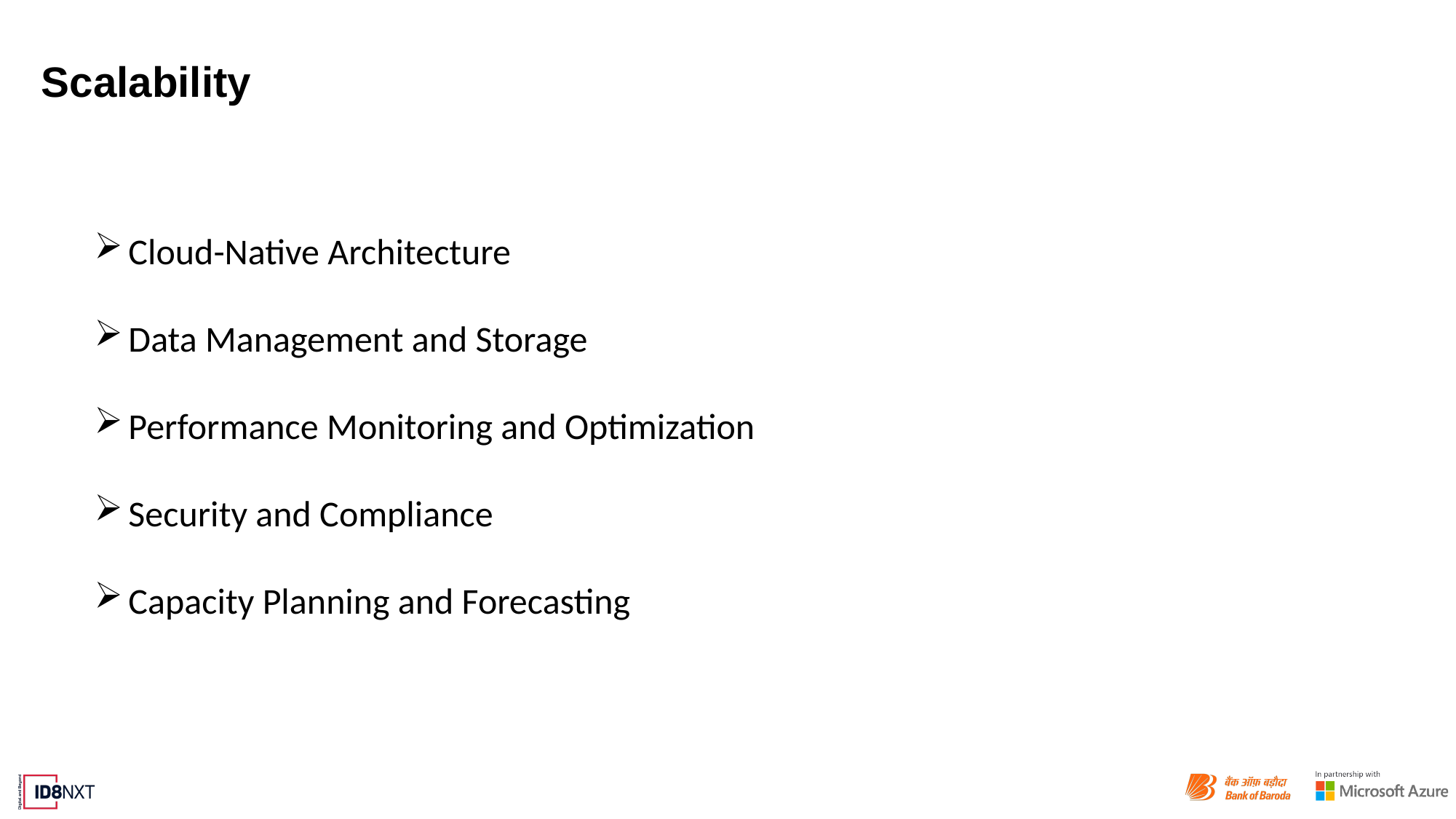

# Scalability
Cloud-Native Architecture

Data Management and Storage

Performance Monitoring and Optimization

Security and Compliance

Capacity Planning and Forecasting